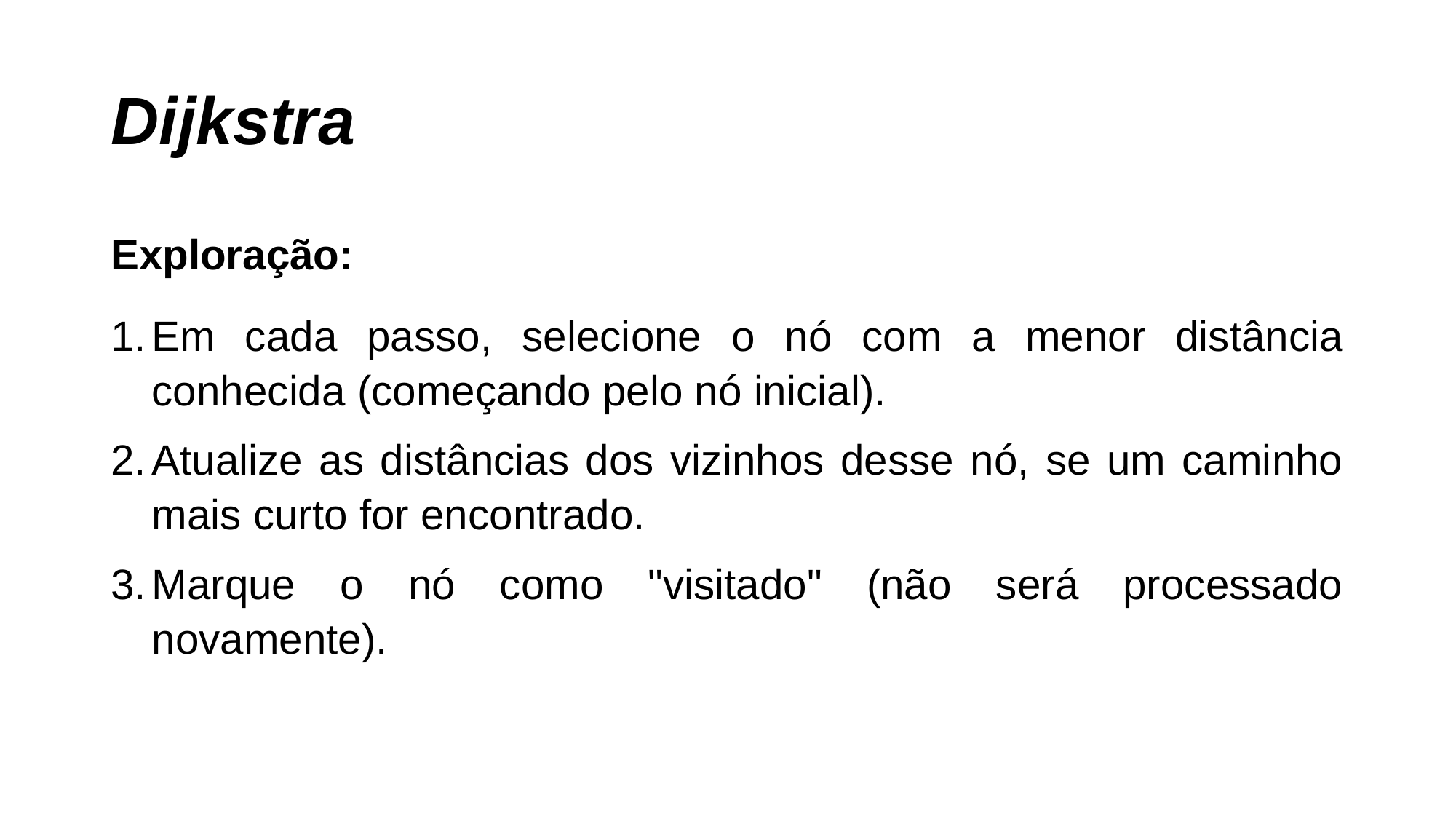

# Dijkstra
Exploração:
Em cada passo, selecione o nó com a menor distância conhecida (começando pelo nó inicial).
Atualize as distâncias dos vizinhos desse nó, se um caminho mais curto for encontrado.
Marque o nó como "visitado" (não será processado novamente).